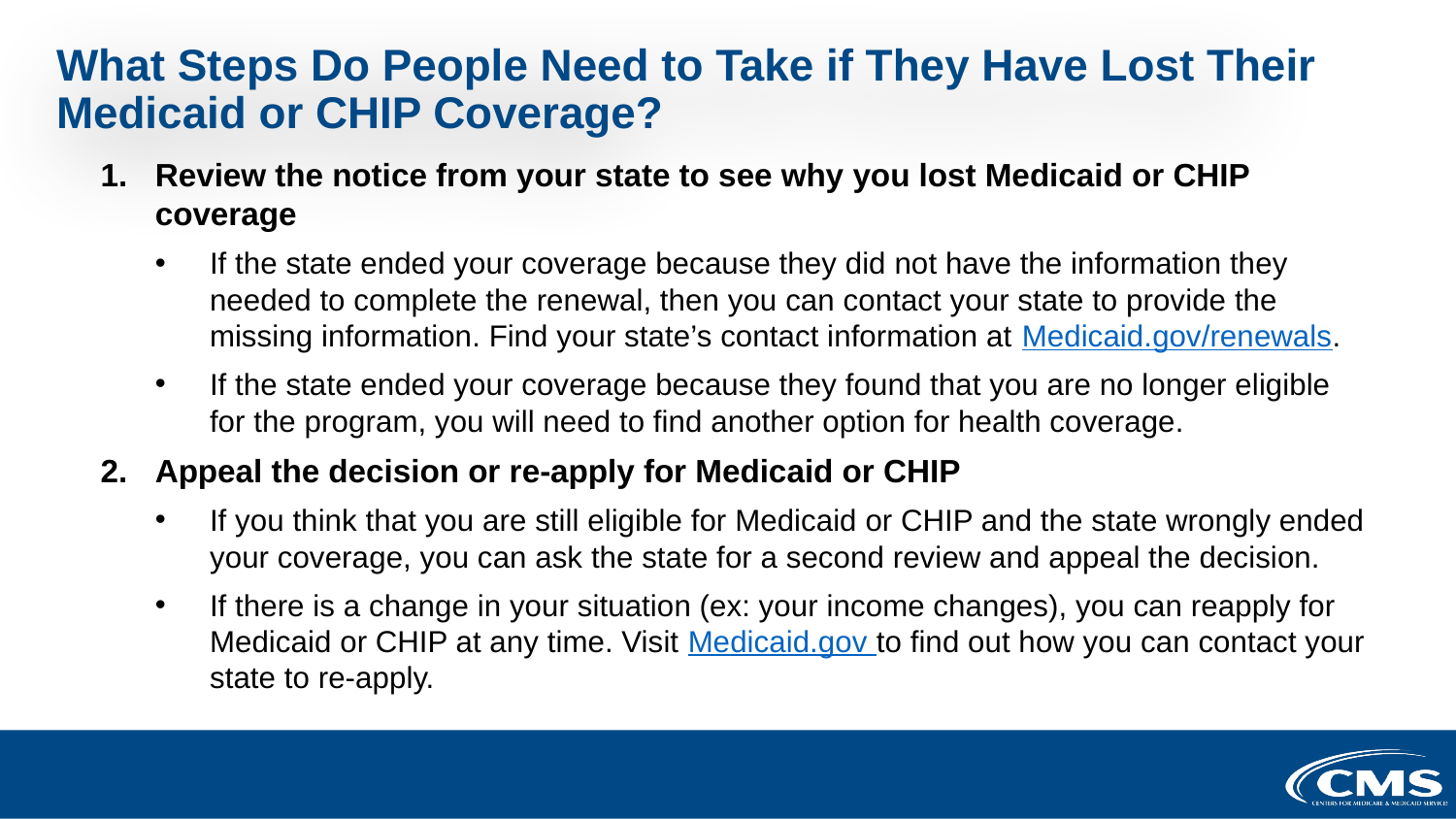

# What Steps Do People Need to Take if They Have Lost Their Medicaid or CHIP Coverage?
Review the notice from your state to see why you lost Medicaid or CHIP coverage
If the state ended your coverage because they did not have the information they needed to complete the renewal, then you can contact your state to provide the missing information. Find your state’s contact information at Medicaid.gov/renewals.
If the state ended your coverage because they found that you are no longer eligible for the program, you will need to find another option for health coverage.
Appeal the decision or re-apply for Medicaid or CHIP
If you think that you are still eligible for Medicaid or CHIP and the state wrongly ended your coverage, you can ask the state for a second review and appeal the decision.
If there is a change in your situation (ex: your income changes), you can reapply for Medicaid or CHIP at any time. Visit Medicaid.gov to find out how you can contact your state to re-apply.